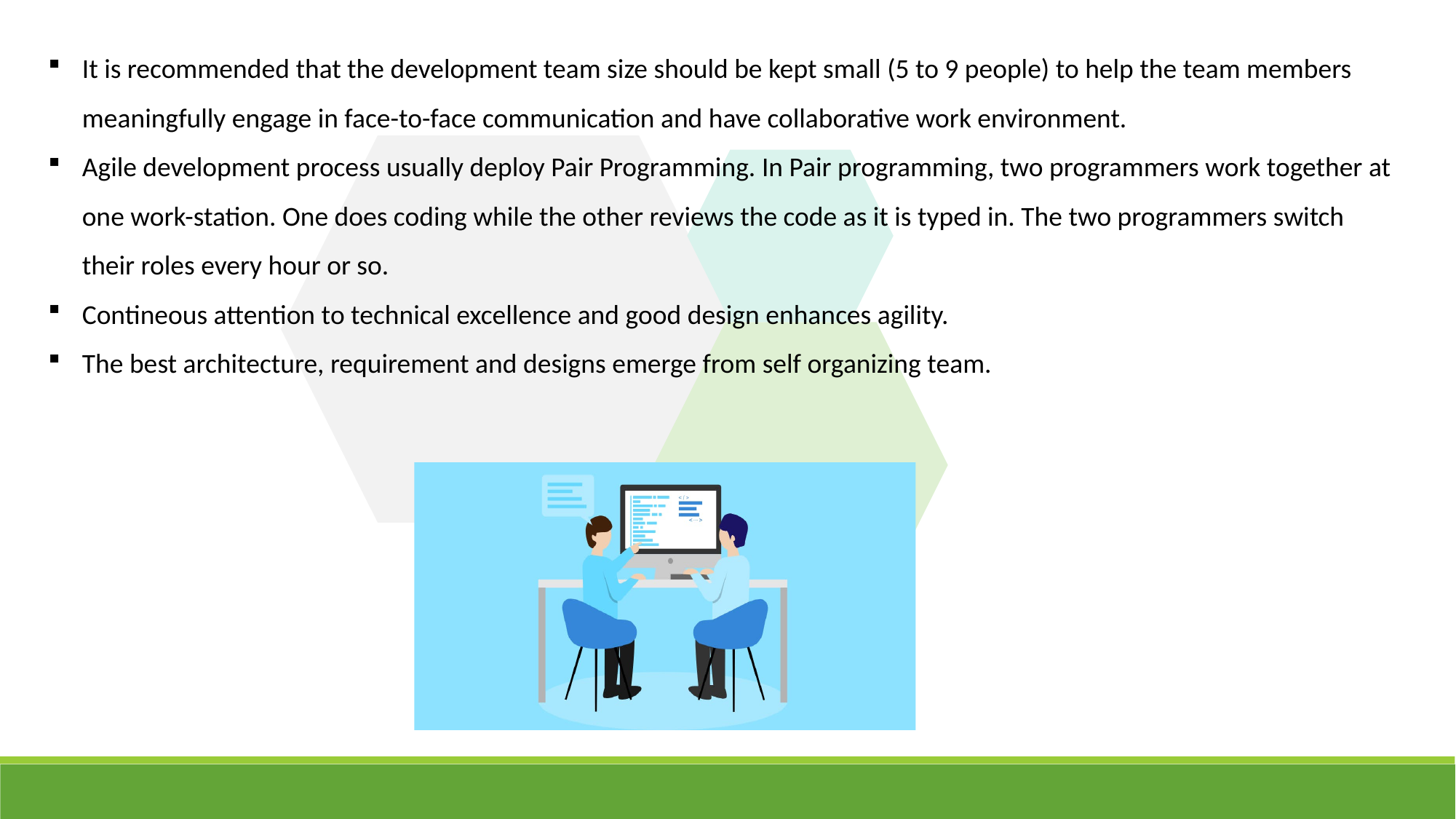

It is recommended that the development team size should be kept small (5 to 9 people) to help the team members meaningfully engage in face-to-face communication and have collaborative work environment.
Agile development process usually deploy Pair Programming. In Pair programming, two programmers work together at one work-station. One does coding while the other reviews the code as it is typed in. The two programmers switch their roles every hour or so.
Contineous attention to technical excellence and good design enhances agility.
The best architecture, requirement and designs emerge from self organizing team.